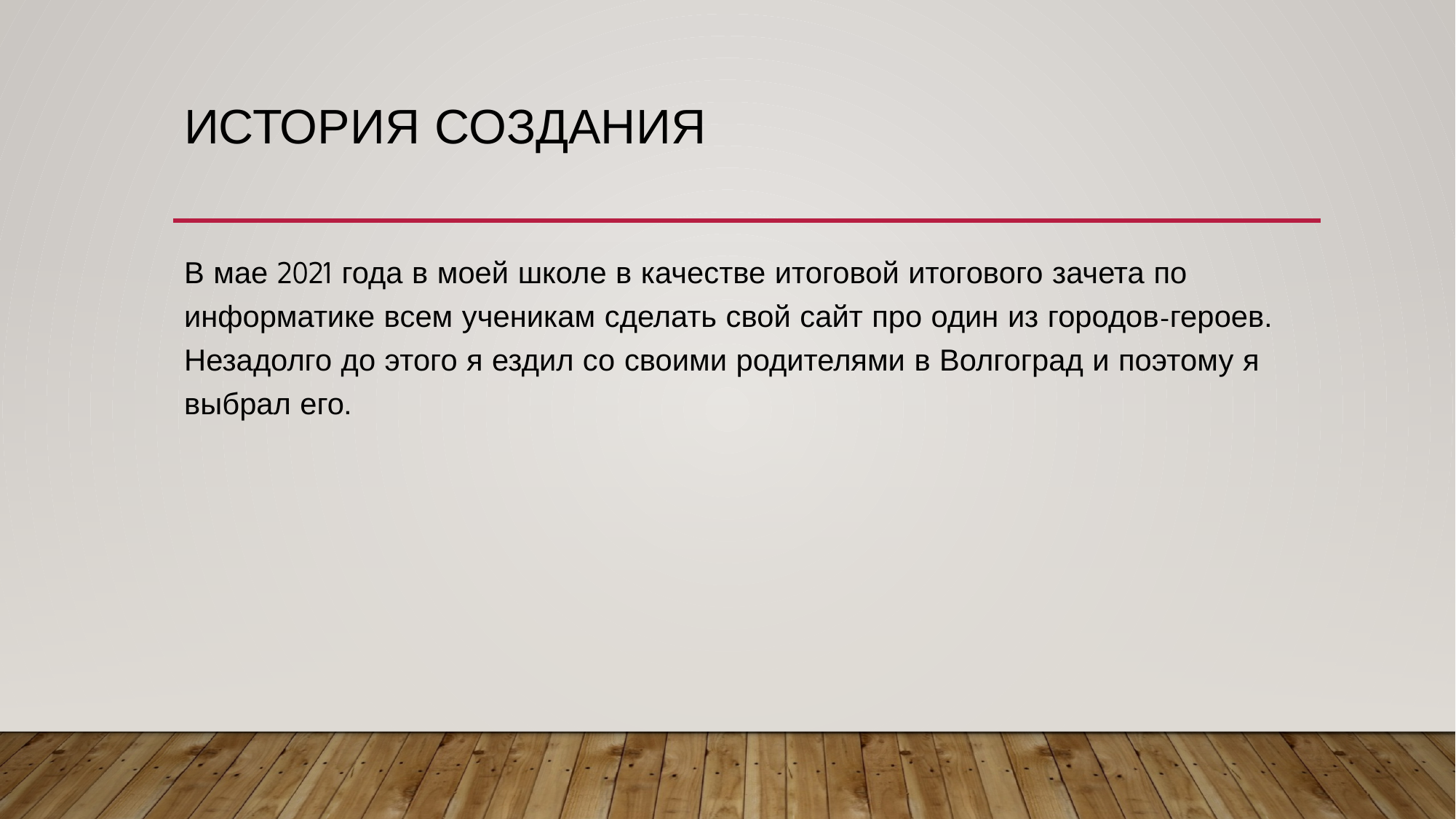

# История создания
В мае 2021 года в моей школе в качестве итоговой итогового зачета по информатике всем ученикам сделать свой сайт про один из городов-героев. Незадолго до этого я ездил со своими родителями в Волгоград и поэтому я выбрал его.